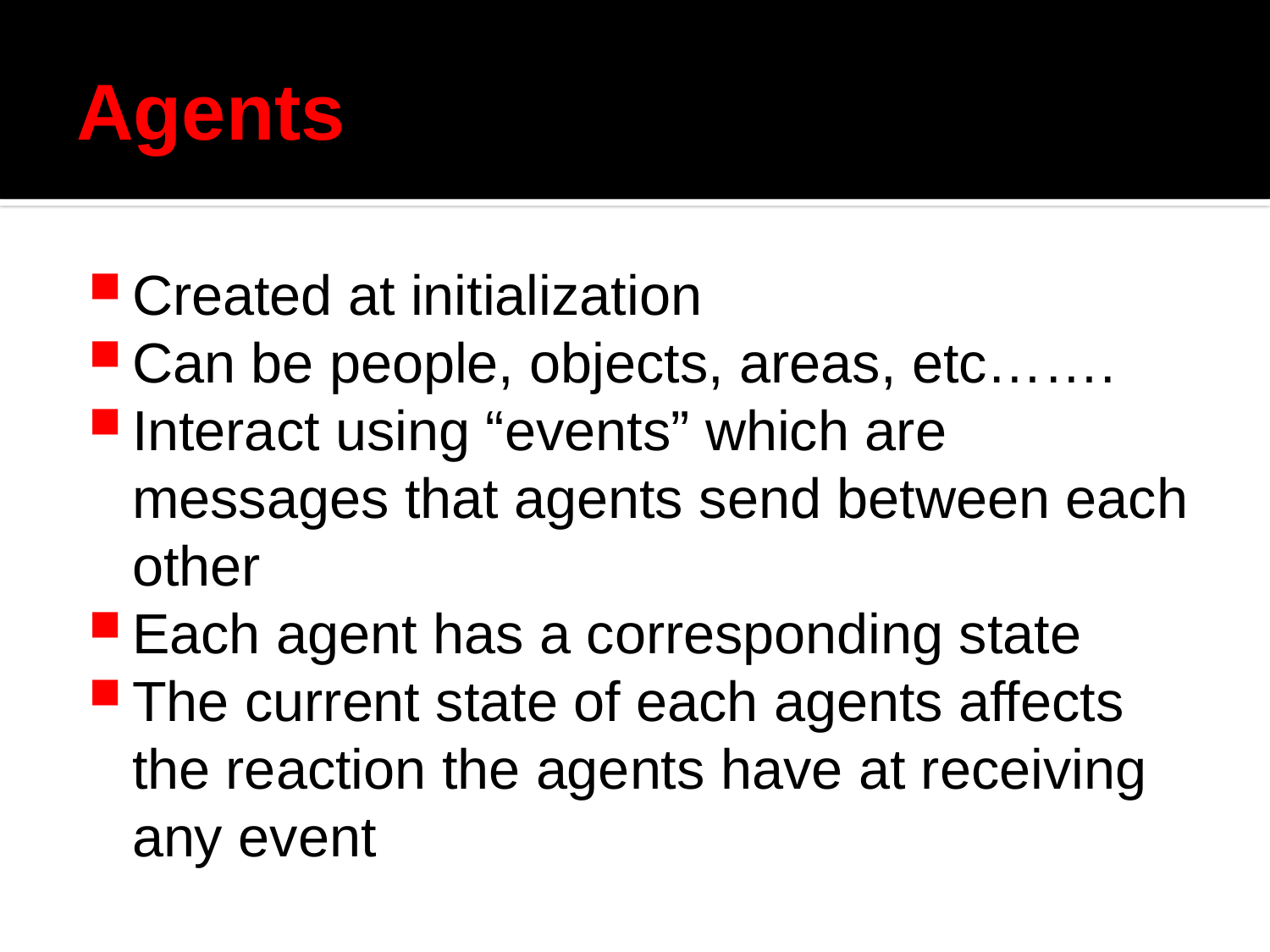

# Agents
Created at initialization
Can be people, objects, areas, etc…….
Interact using “events” which are messages that agents send between each other
Each agent has a corresponding state
The current state of each agents affects the reaction the agents have at receiving any event